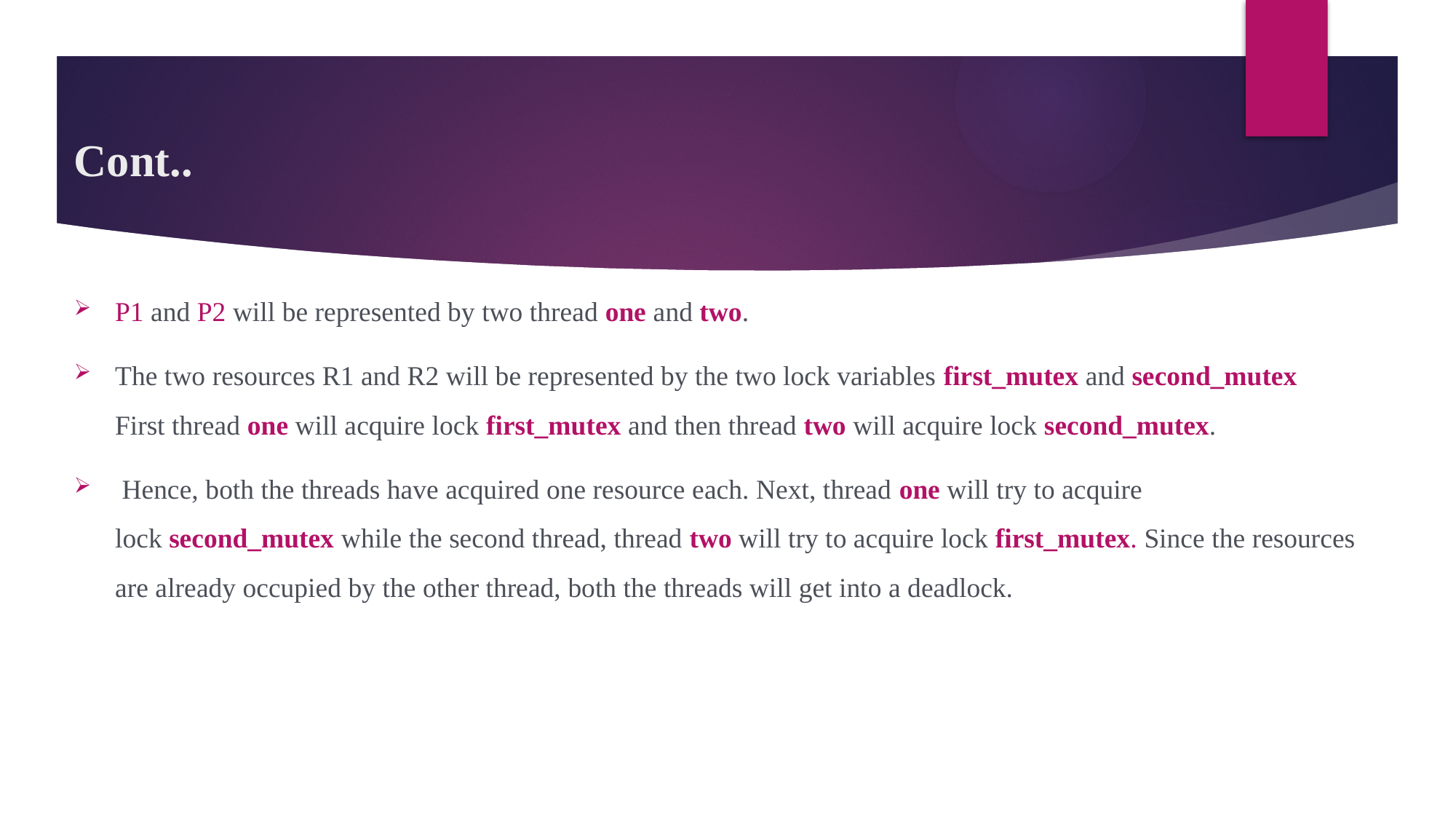

# Cont..
P1 and P2 will be represented by two thread one and two.
The two resources R1 and R2 will be represented by the two lock variables first_mutex and second_mutex
First thread one will acquire lock first_mutex and then thread two will acquire lock second_mutex.
 Hence, both the threads have acquired one resource each. Next, thread one will try to acquire lock second_mutex while the second thread, thread two will try to acquire lock first_mutex. Since the resources are already occupied by the other thread, both the threads will get into a deadlock.